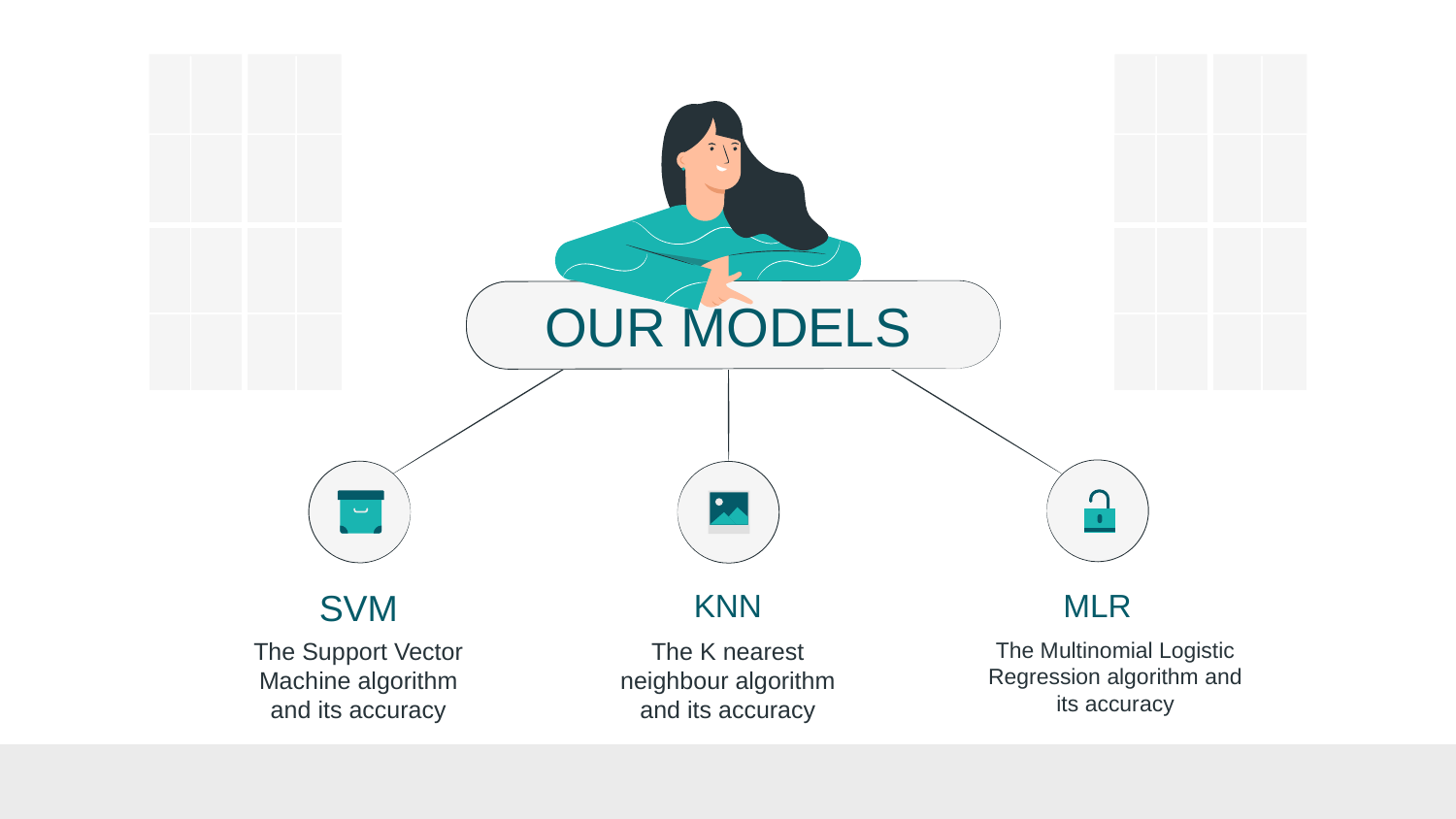

# OUR MODELS

SVM
KNN
MLR
The Support Vector Machine algorithm and its accuracy
The K nearest neighbour algorithm and its accuracy
The Multinomial Logistic Regression algorithm and its accuracy